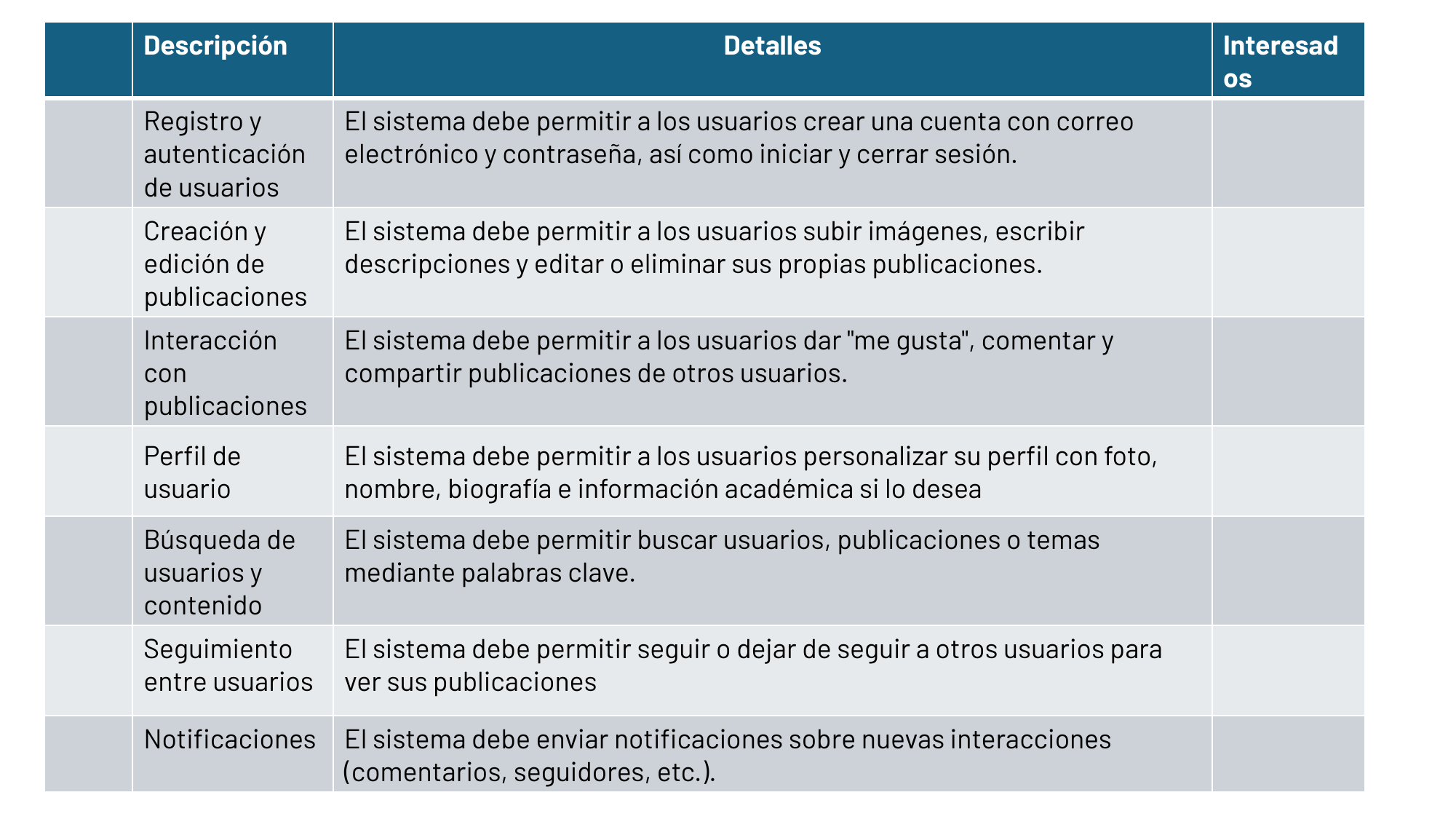

|  | Descripción | Detalles | Interesados |
| --- | --- | --- | --- |
|  | Registro y autenticación de usuarios | El sistema debe permitir a los usuarios crear una cuenta con correo electrónico y contraseña, así como iniciar y cerrar sesión. |  |
|  | Creación y edición de publicaciones | El sistema debe permitir a los usuarios subir imágenes, escribir descripciones y editar o eliminar sus propias publicaciones. |  |
|  | Interacción con publicaciones | El sistema debe permitir a los usuarios dar "me gusta", comentar y compartir publicaciones de otros usuarios. |  |
|  | Perfil de usuario | El sistema debe permitir a los usuarios personalizar su perfil con foto, nombre, biografía e información académica si lo desea |  |
|  | Búsqueda de usuarios y contenido | El sistema debe permitir buscar usuarios, publicaciones o temas mediante palabras clave. |  |
|  | Seguimiento entre usuarios | El sistema debe permitir seguir o dejar de seguir a otros usuarios para ver sus publicaciones |  |
|  | Notificaciones | El sistema debe enviar notificaciones sobre nuevas interacciones (comentarios, seguidores, etc.). |  |